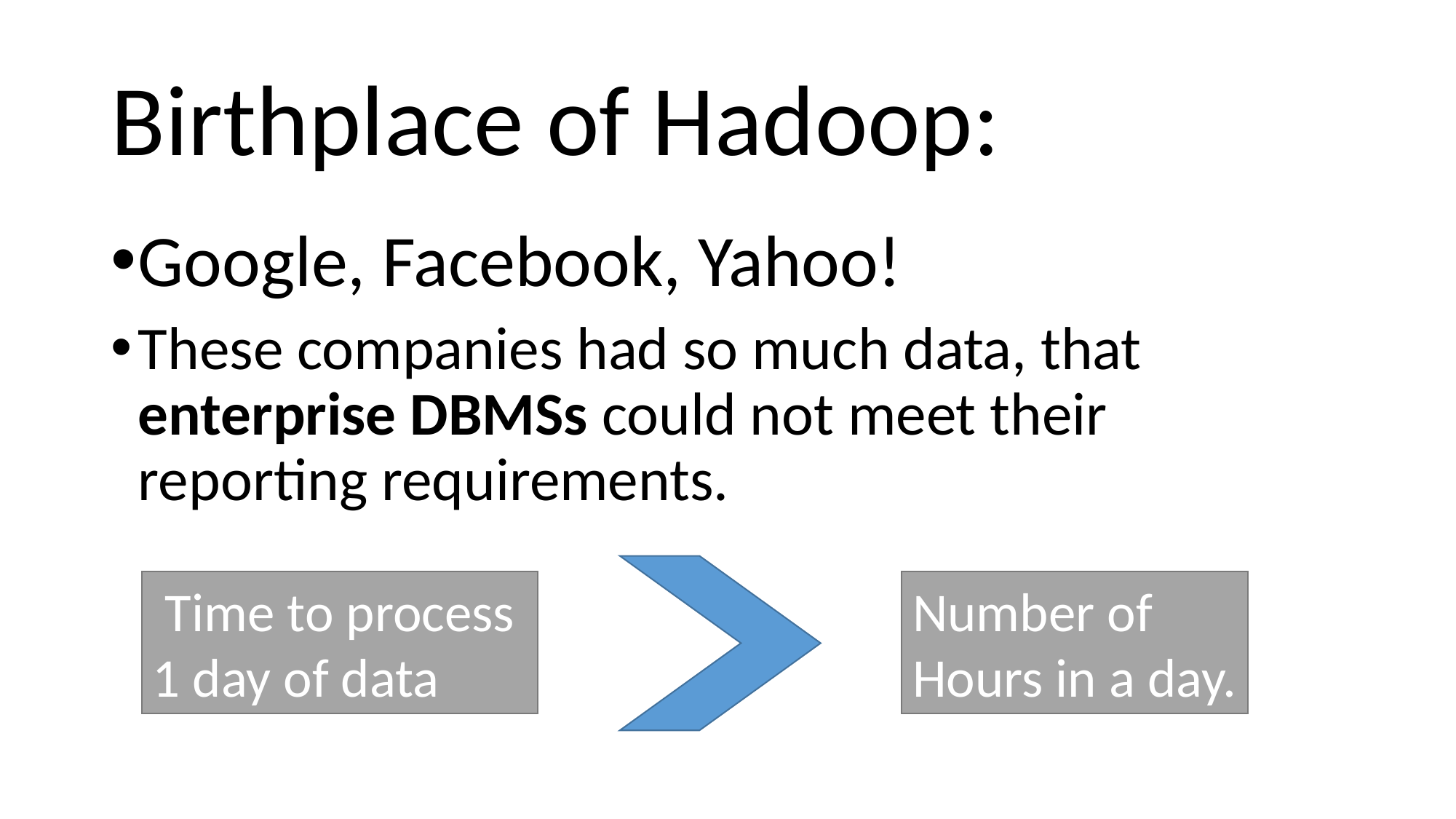

# Birthplace of Hadoop:
Google, Facebook, Yahoo!
These companies had so much data, that enterprise DBMSs could not meet their reporting requirements.

Number of
Hours in a day.
 Time to process
1 day of data